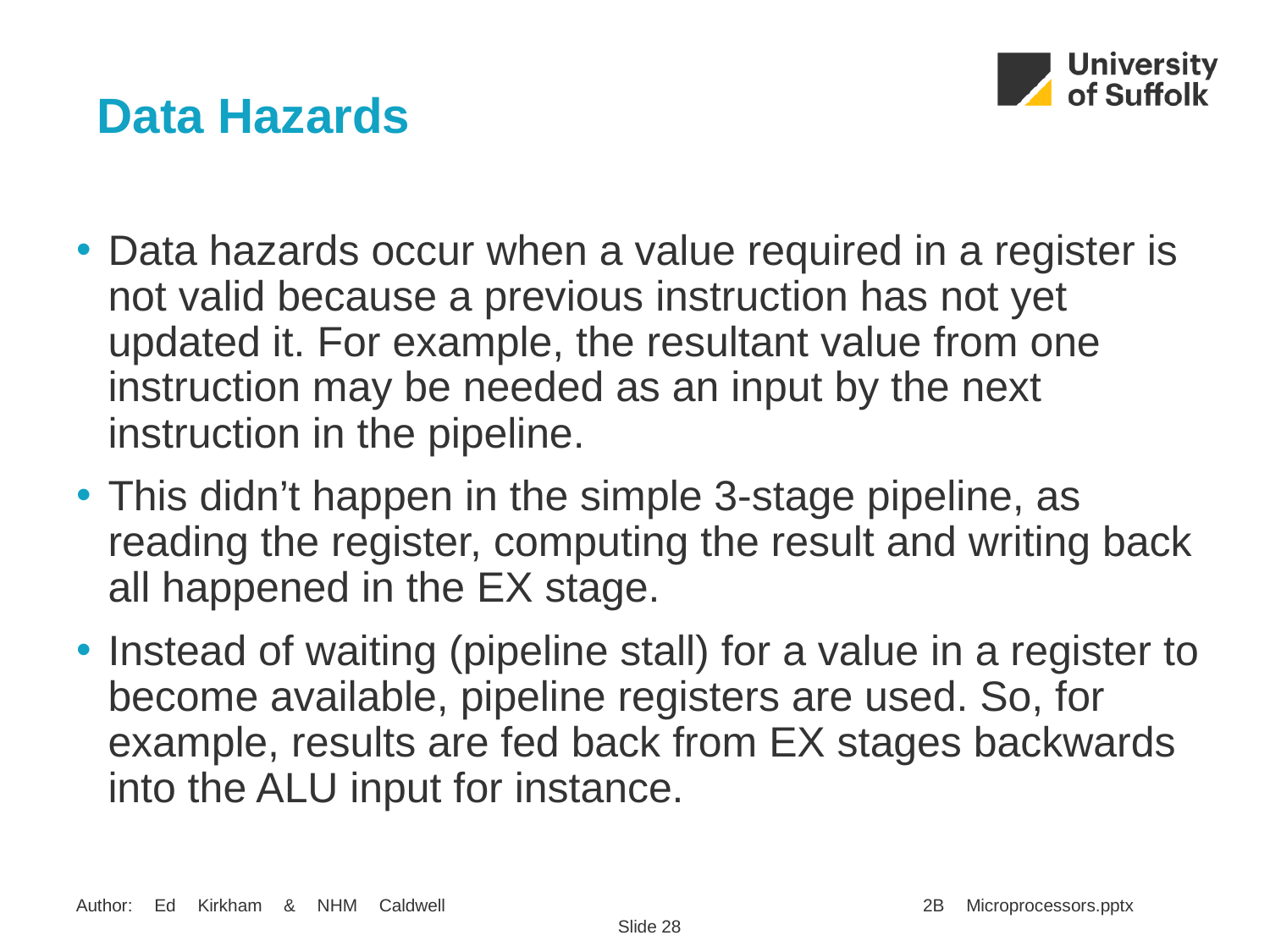

# Data Hazards
Data hazards occur when a value required in a register is not valid because a previous instruction has not yet updated it. For example, the resultant value from one instruction may be needed as an input by the next instruction in the pipeline.
This didn’t happen in the simple 3-stage pipeline, as reading the register, computing the result and writing back all happened in the EX stage.
Instead of waiting (pipeline stall) for a value in a register to become available, pipeline registers are used. So, for example, results are fed back from EX stages backwards into the ALU input for instance.